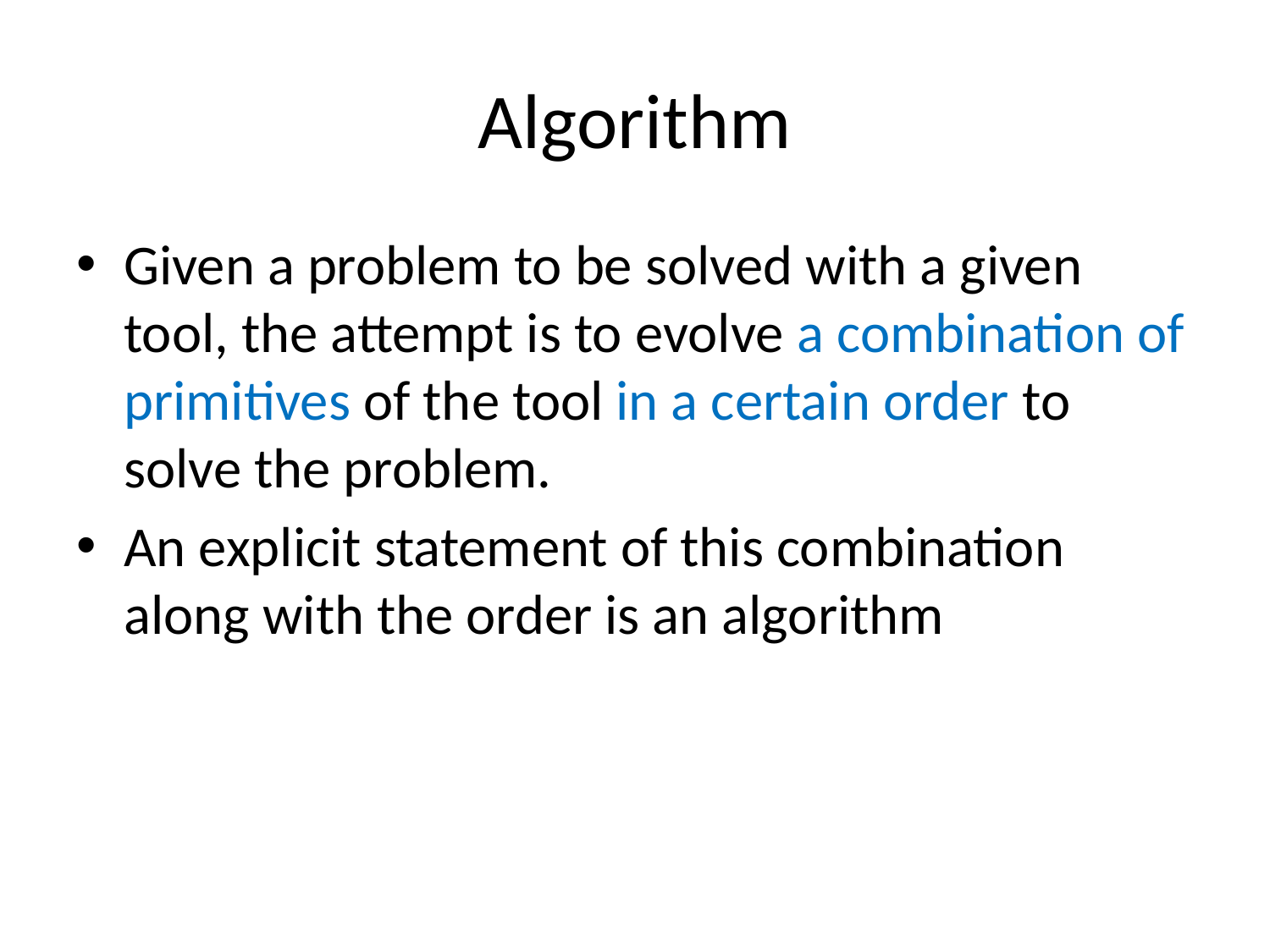

# Algorithm
Given a problem to be solved with a given tool, the attempt is to evolve a combination of primitives of the tool in a certain order to solve the problem.
An explicit statement of this combination along with the order is an algorithm